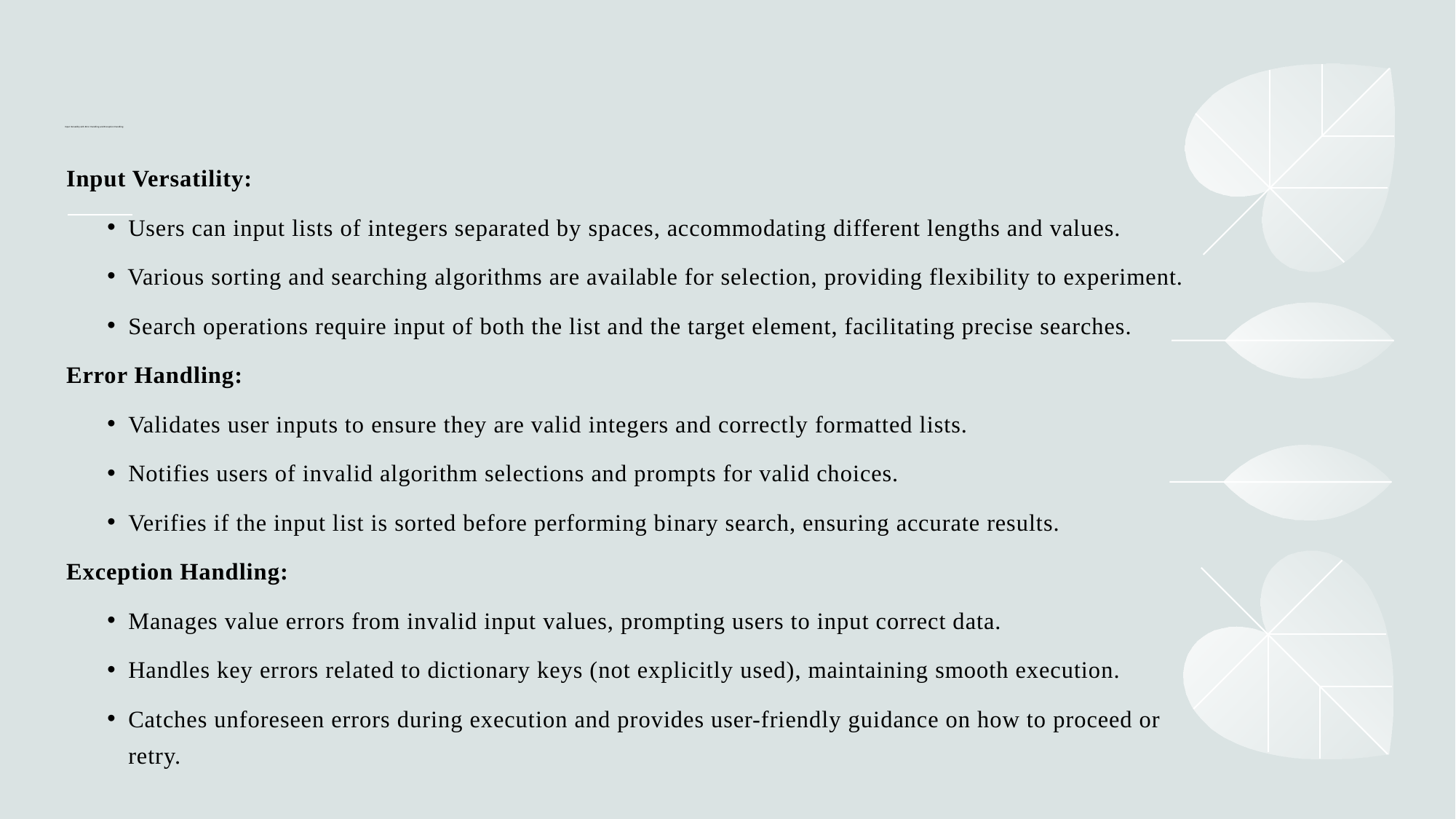

# Input Versatility with Error Handling and Exception Handling
Input Versatility:
Users can input lists of integers separated by spaces, accommodating different lengths and values.
Various sorting and searching algorithms are available for selection, providing flexibility to experiment.
Search operations require input of both the list and the target element, facilitating precise searches.
Error Handling:
Validates user inputs to ensure they are valid integers and correctly formatted lists.
Notifies users of invalid algorithm selections and prompts for valid choices.
Verifies if the input list is sorted before performing binary search, ensuring accurate results.
Exception Handling:
Manages value errors from invalid input values, prompting users to input correct data.
Handles key errors related to dictionary keys (not explicitly used), maintaining smooth execution.
Catches unforeseen errors during execution and provides user-friendly guidance on how to proceed or retry.